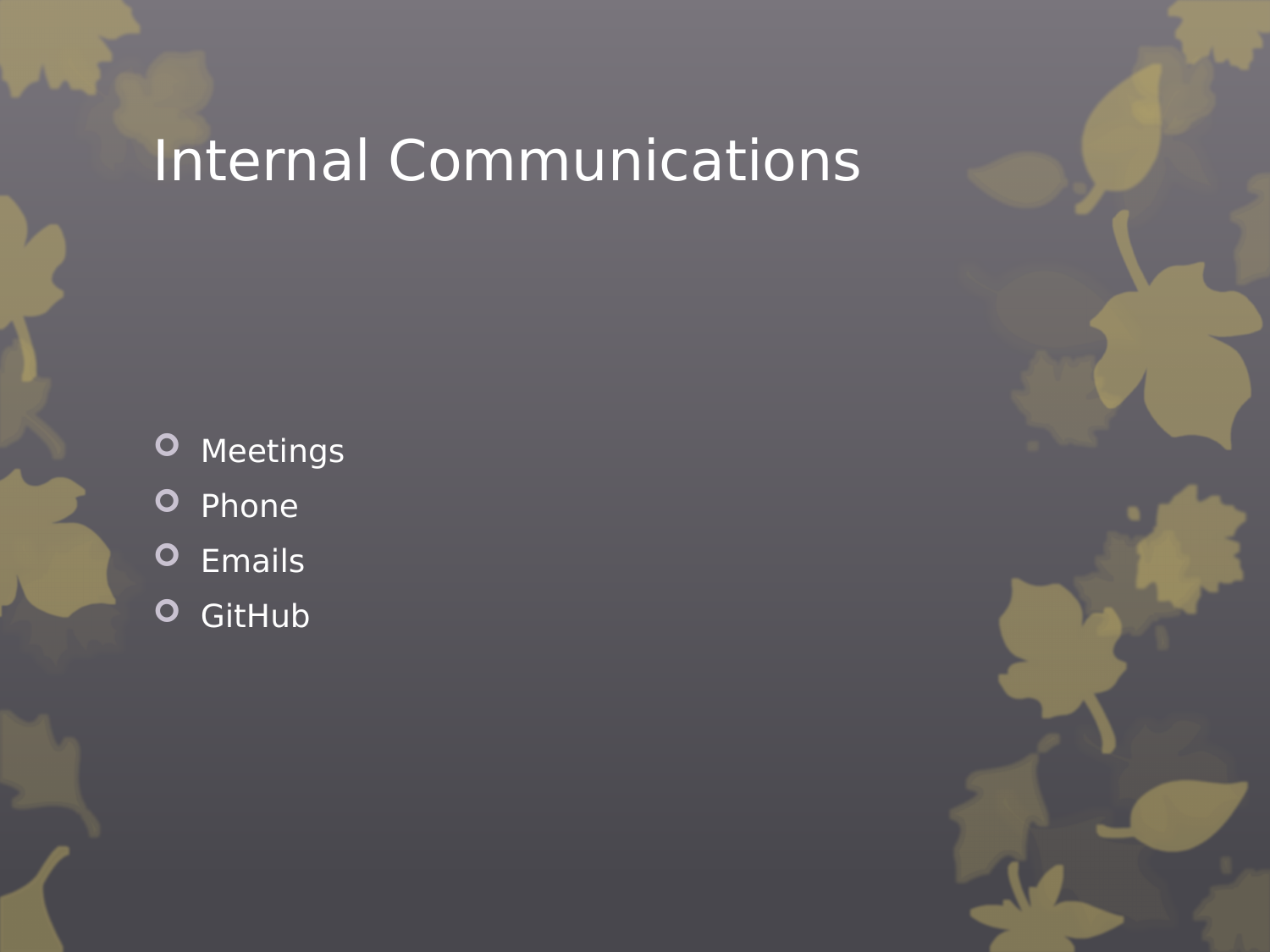

# Internal Communications
Meetings
Phone
Emails
GitHub